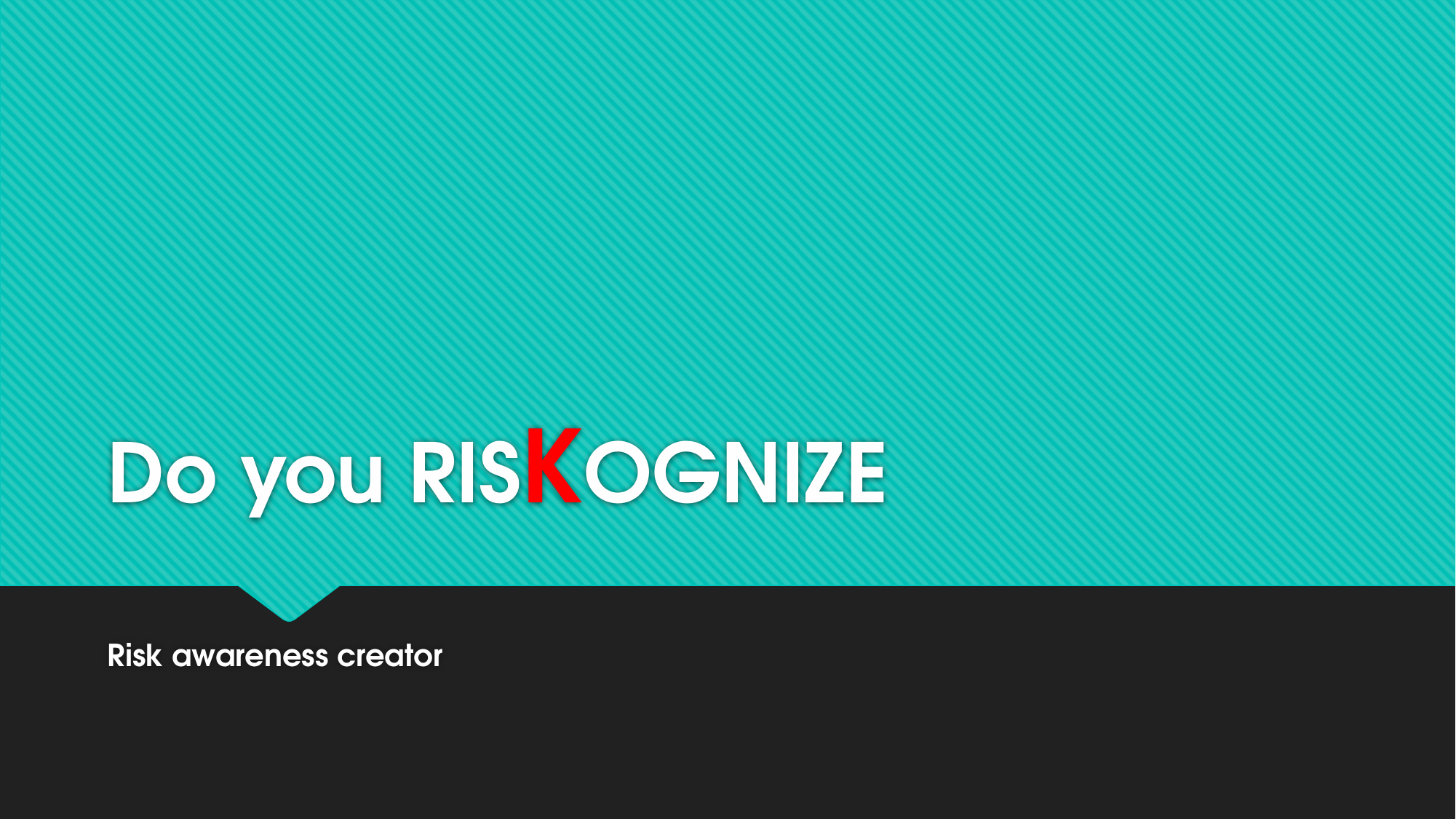

# Do you RISKOGNIZE
Risk awareness creator